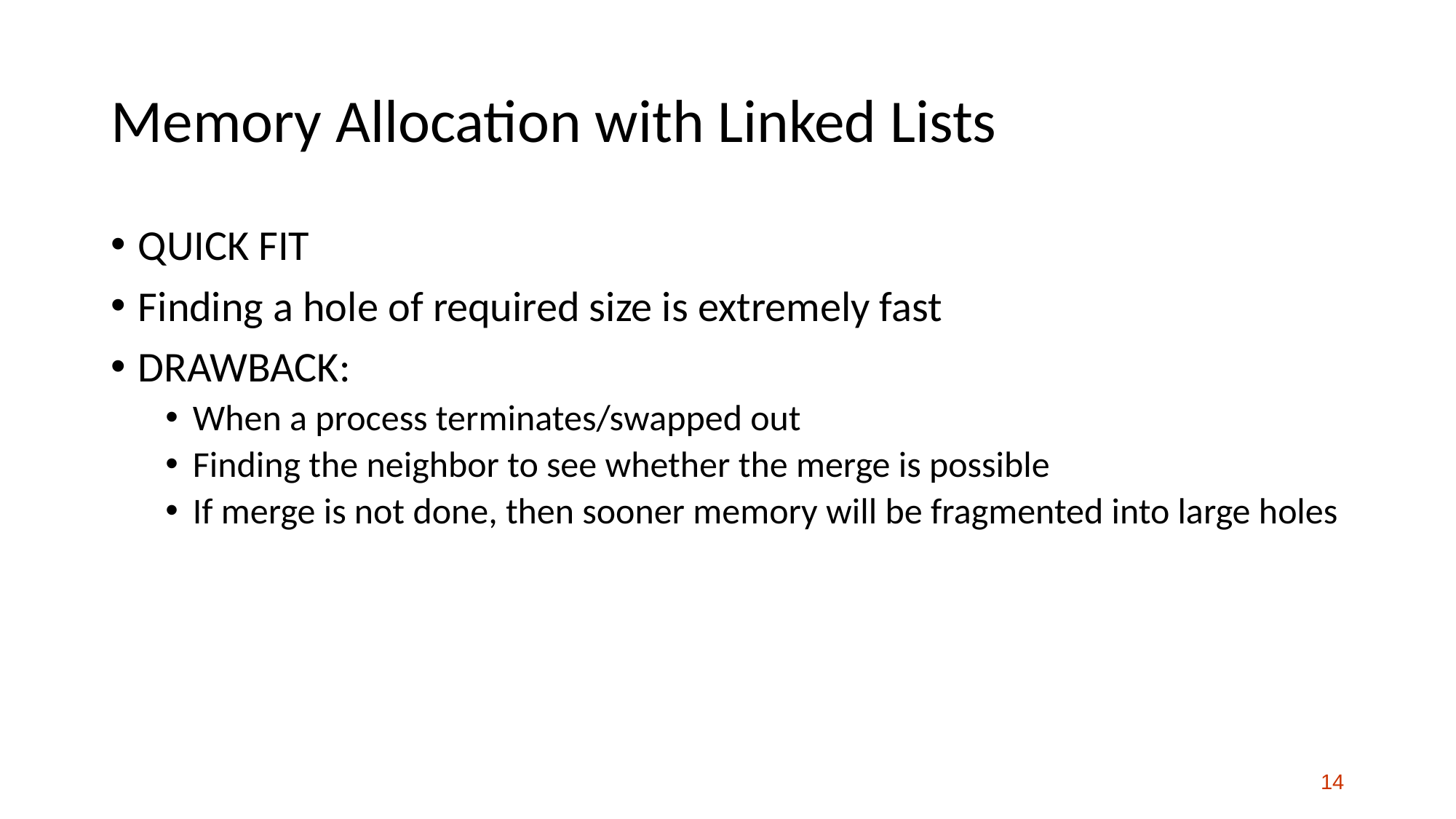

# Memory Allocation with Linked Lists
QUICK FIT
Finding a hole of required size is extremely fast
DRAWBACK:
When a process terminates/swapped out
Finding the neighbor to see whether the merge is possible
If merge is not done, then sooner memory will be fragmented into large holes

14